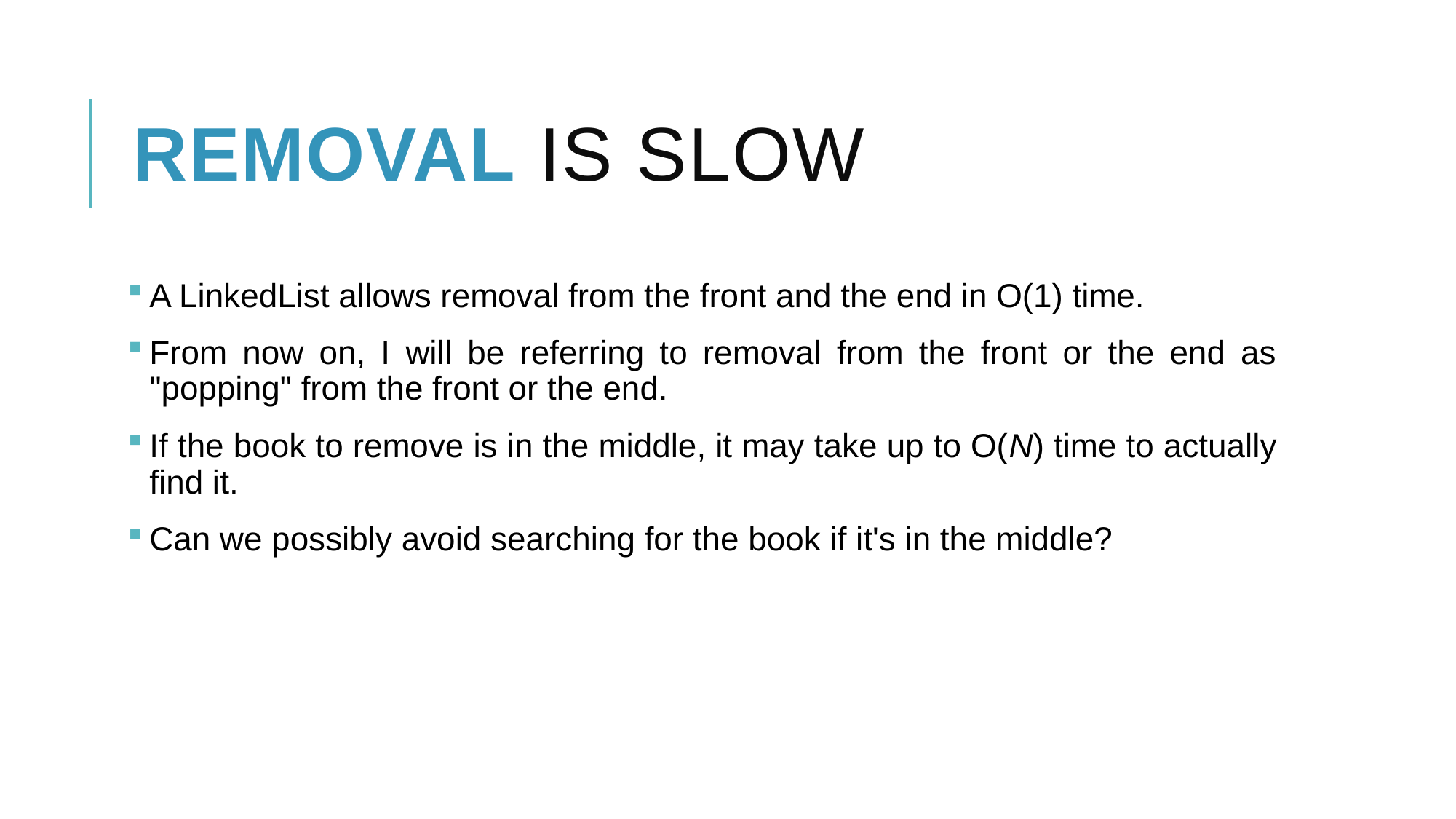

# Removal is slow
A LinkedList allows removal from the front and the end in O(1) time.
From now on, I will be referring to removal from the front or the end as "popping" from the front or the end.
If the book to remove is in the middle, it may take up to O(N) time to actually find it.
Can we possibly avoid searching for the book if it's in the middle?